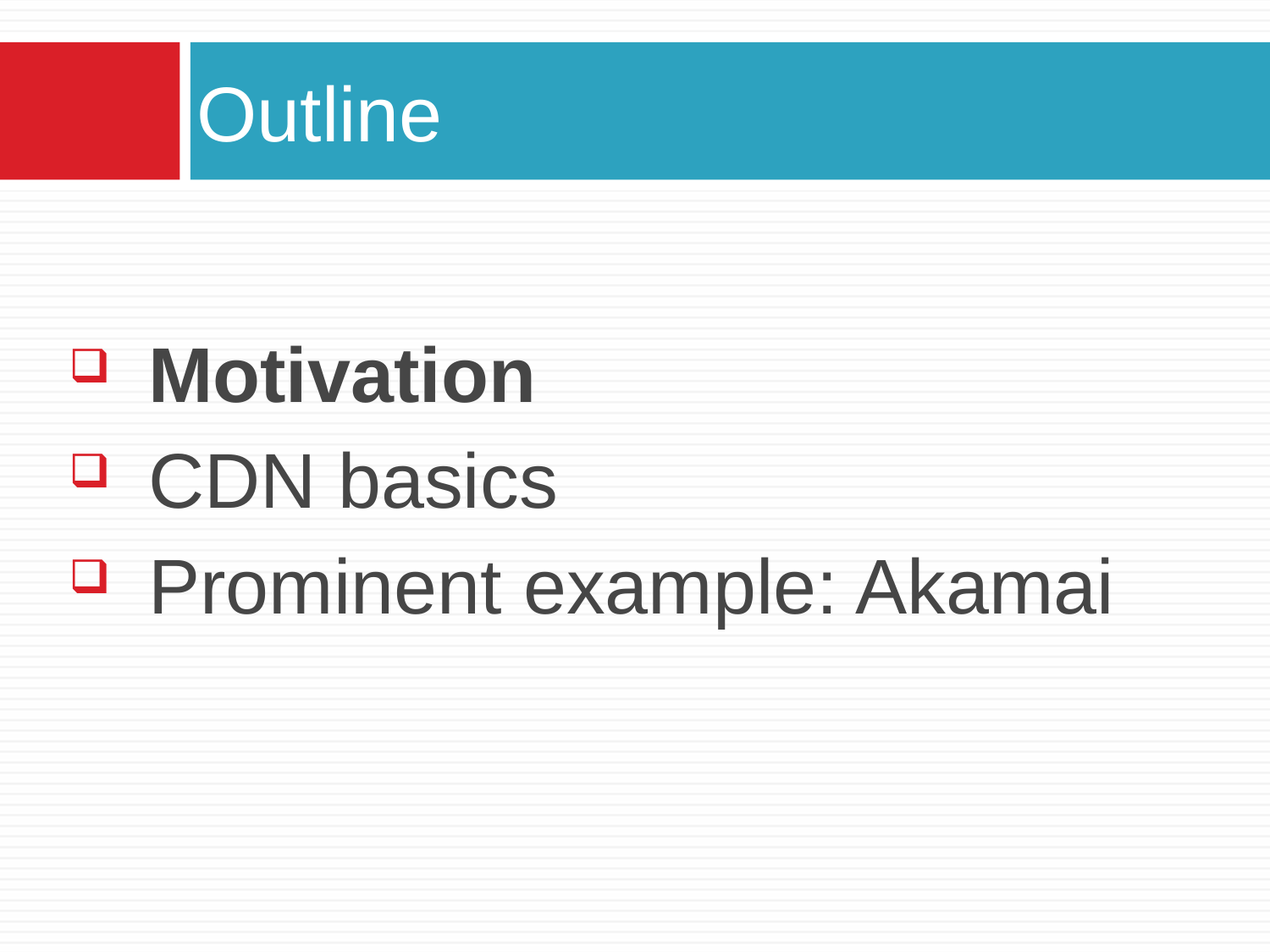

# Outline
2
Motivation
CDN basics
Prominent example: Akamai